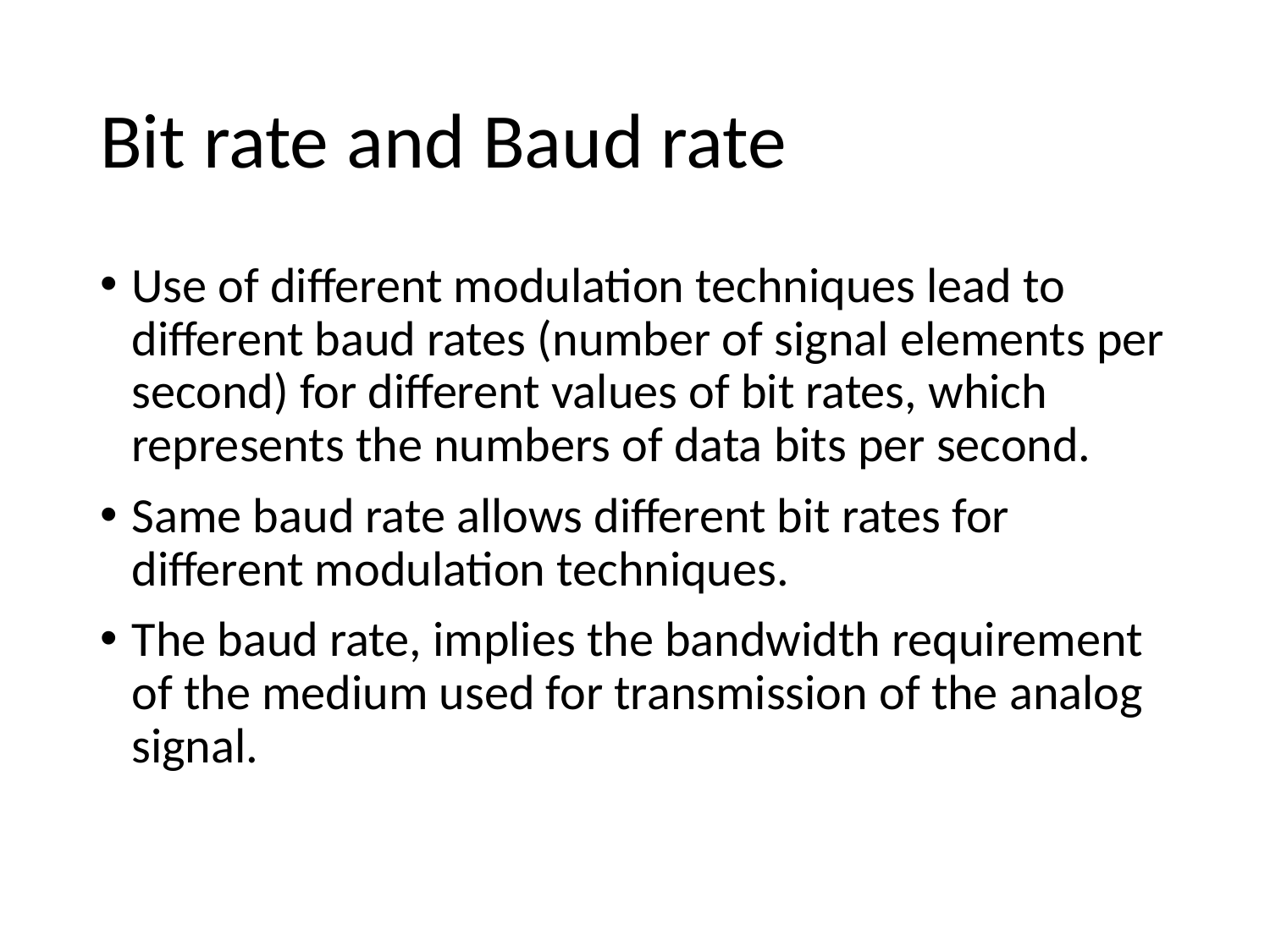

# Bit rate and Baud rate
Use of different modulation techniques lead to different baud rates (number of signal elements per second) for different values of bit rates, which
represents the numbers of data bits per second.
Same baud rate allows different bit rates for different modulation techniques.
The baud rate, implies the bandwidth requirement of the medium used for transmission of the analog signal.